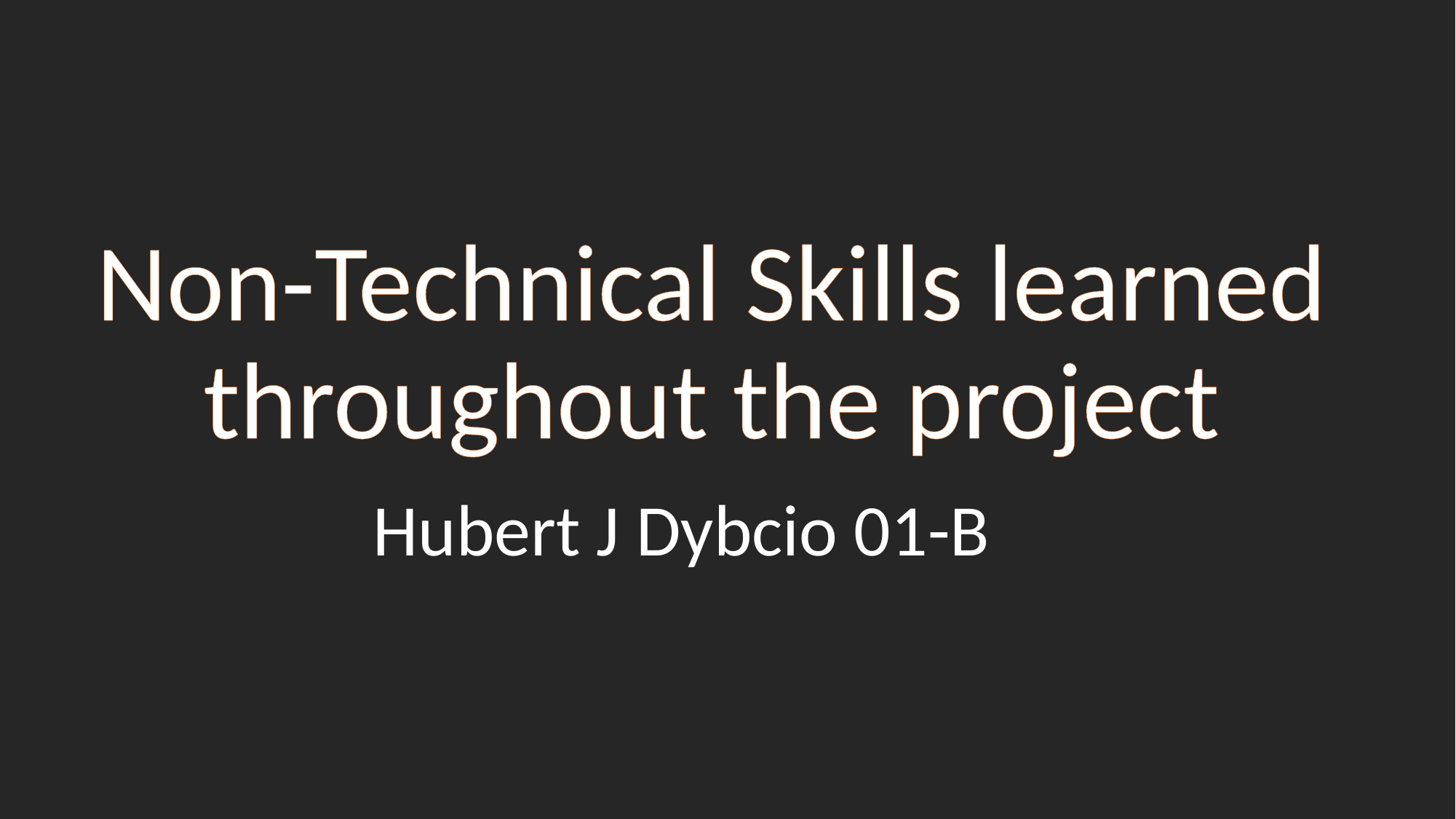

# Non-Technical Skills learned throughout the project
Hubert J Dybcio 01-B